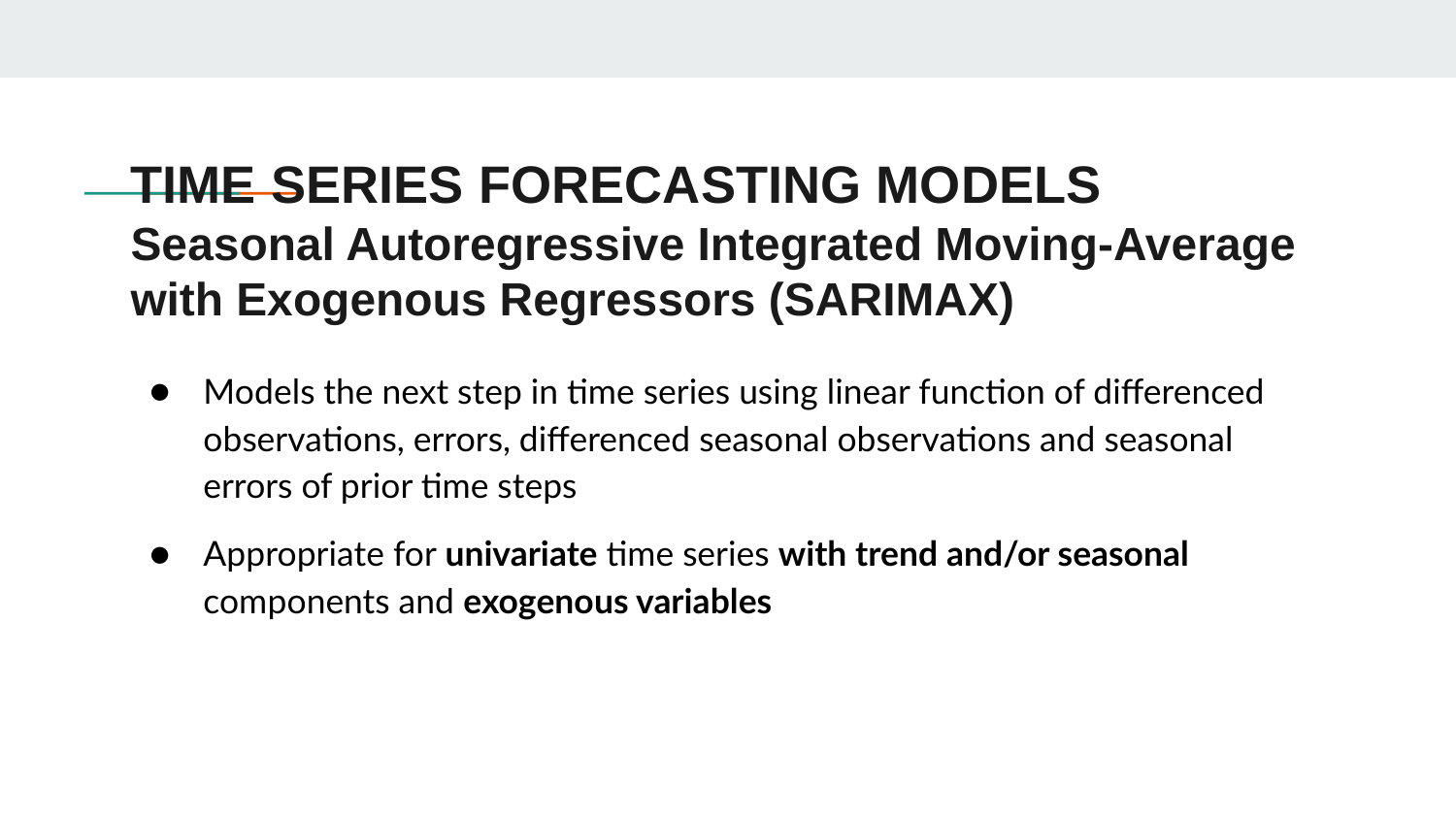

# TIME SERIES FORECASTING MODELS
Seasonal Autoregressive Integrated Moving-Average with Exogenous Regressors (SARIMAX)
Models the next step in time series using linear function of differenced observations, errors, differenced seasonal observations and seasonal errors of prior time steps
Appropriate for univariate time series with trend and/or seasonal components and exogenous variables